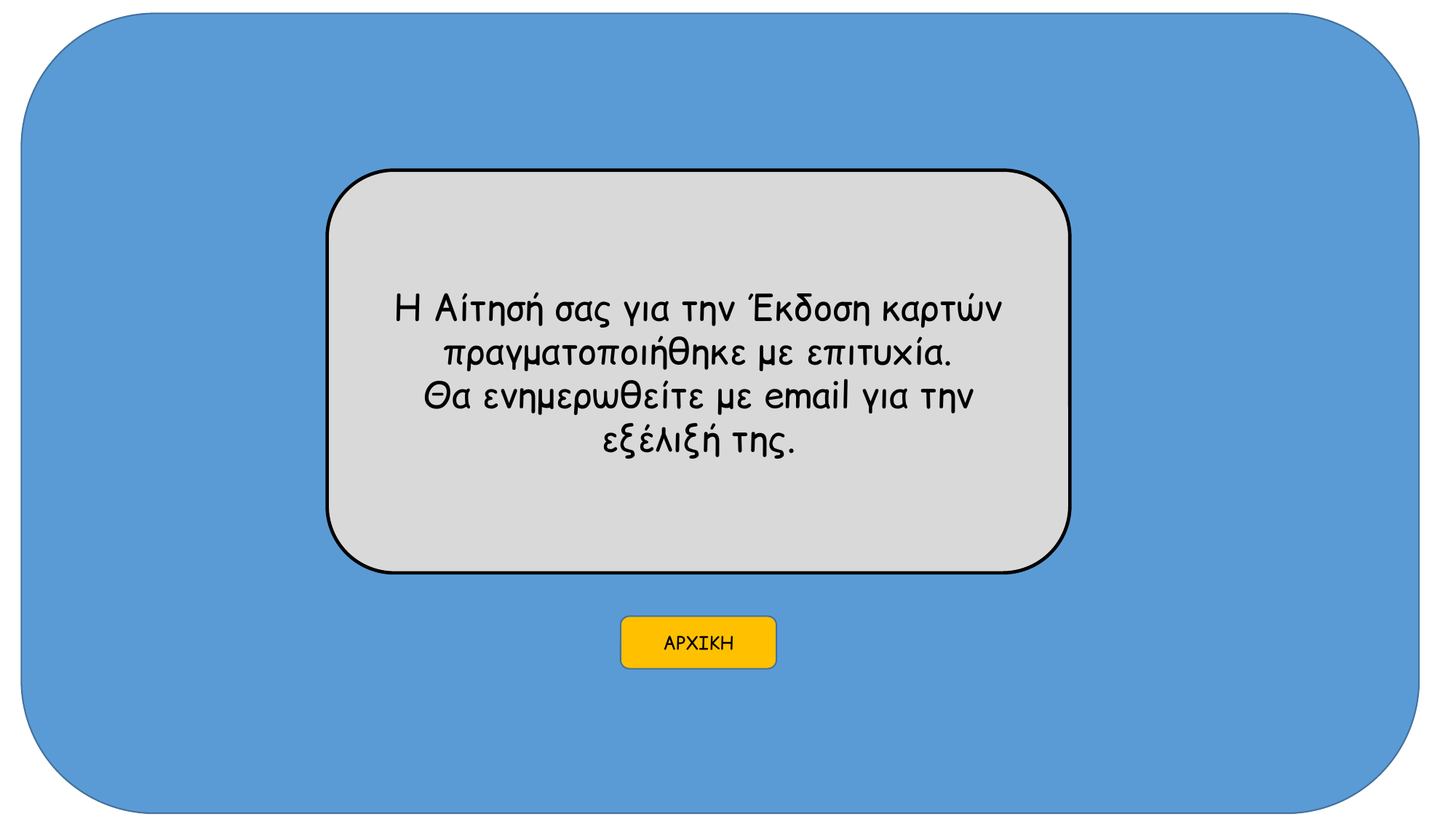

Η Αίτησή σας για την Έκδοση καρτών πραγματοποιήθηκε με επιτυχία.
Θα ενημερωθείτε με email για την εξέλιξή της.
ΑΡΧΙΚΗ